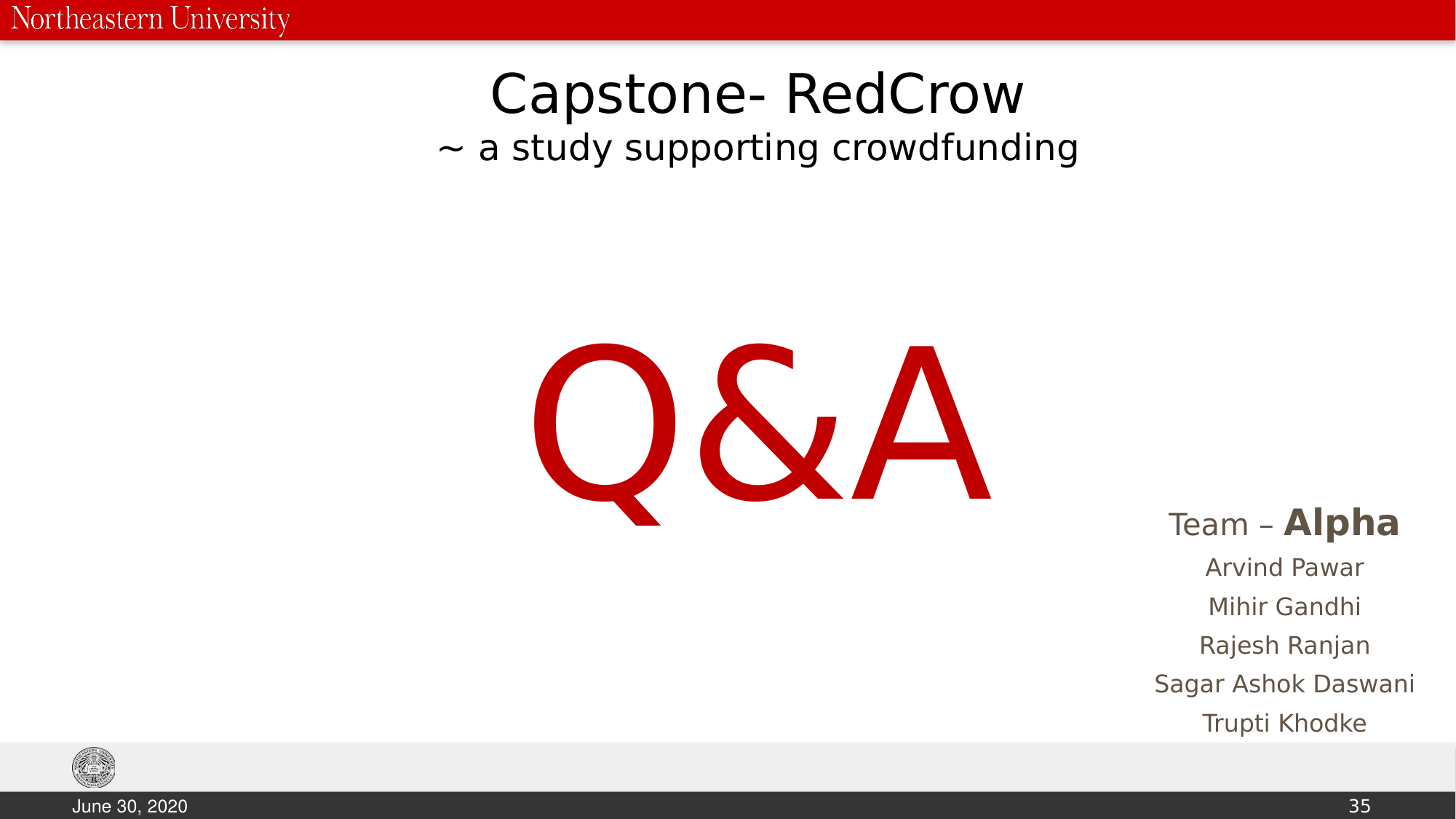

Capstone- RedCrow
~ a study supporting crowdfunding

Q&A

Team – Alpha
Arvind Pawar
Mihir Gandhi
Rajesh Ranjan
Sagar Ashok Daswani
Trupti Khodke
35